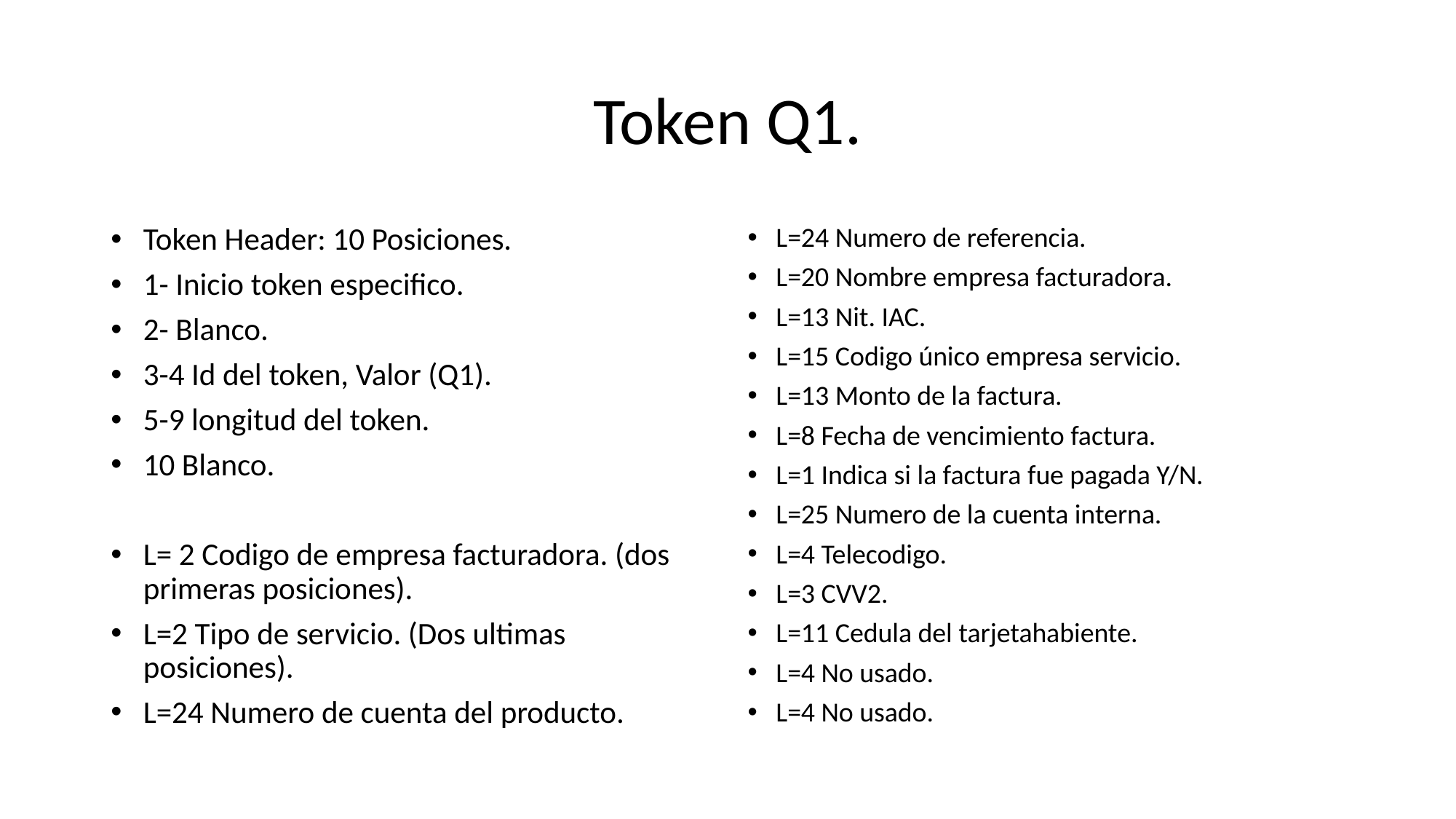

# Token Q1.
Token Header: 10 Posiciones.
1- Inicio token especifico.
2- Blanco.
3-4 Id del token, Valor (Q1).
5-9 longitud del token.
10 Blanco.

L= 2 Codigo de empresa facturadora. (dos primeras posiciones).
L=2 Tipo de servicio. (Dos ultimas posiciones).
L=24 Numero de cuenta del producto.

L=24 Numero de referencia.
L=20 Nombre empresa facturadora.
L=13 Nit. IAC.
L=15 Codigo único empresa servicio.
L=13 Monto de la factura.
L=8 Fecha de vencimiento factura.
L=1 Indica si la factura fue pagada Y/N.
L=25 Numero de la cuenta interna.
L=4 Telecodigo.
L=3 CVV2.
L=11 Cedula del tarjetahabiente.
L=4 No usado.
L=4 No usado.